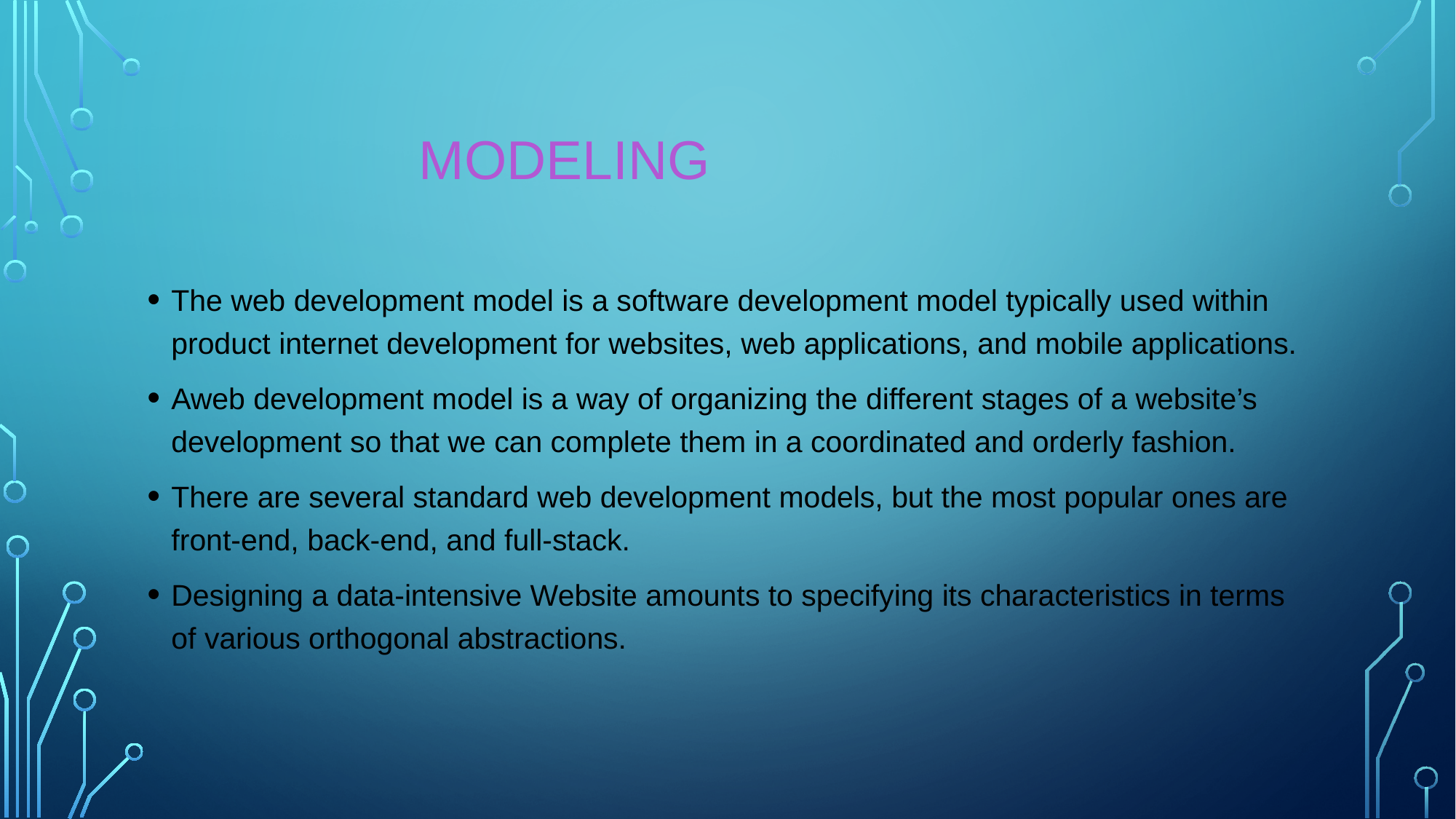

# Modeling
The web development model is a software development model typically used within product internet development for websites, web applications, and mobile applications.
Aweb development model is a way of organizing the different stages of a website’s development so that we can complete them in a coordinated and orderly fashion.
There are several standard web development models, but the most popular ones are front-end, back-end, and full-stack.
Designing a data-intensive Website amounts to specifying its characteristics in terms of various orthogonal abstractions.